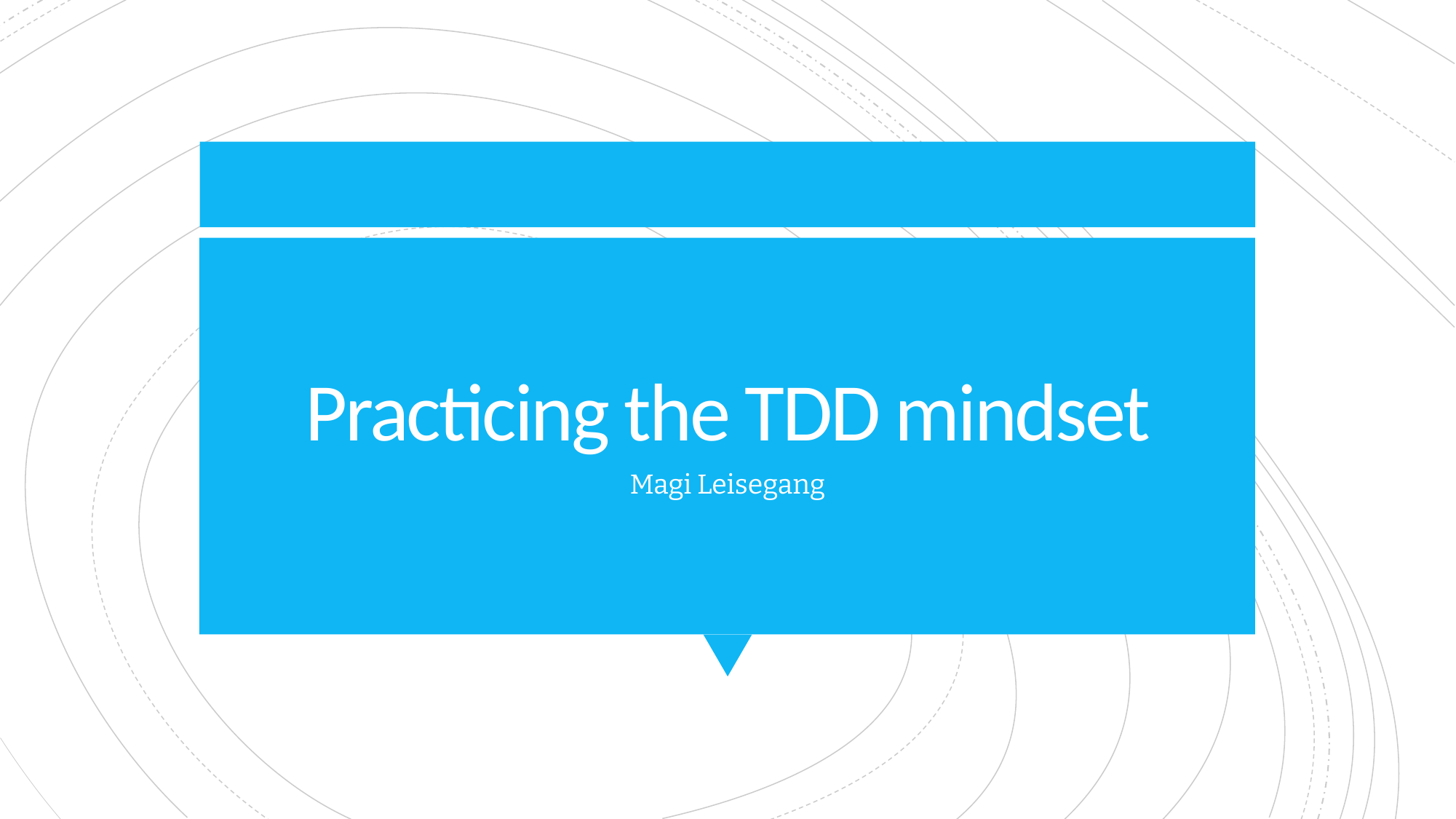

# Practicing the TDD mindset
Magi Leisegang